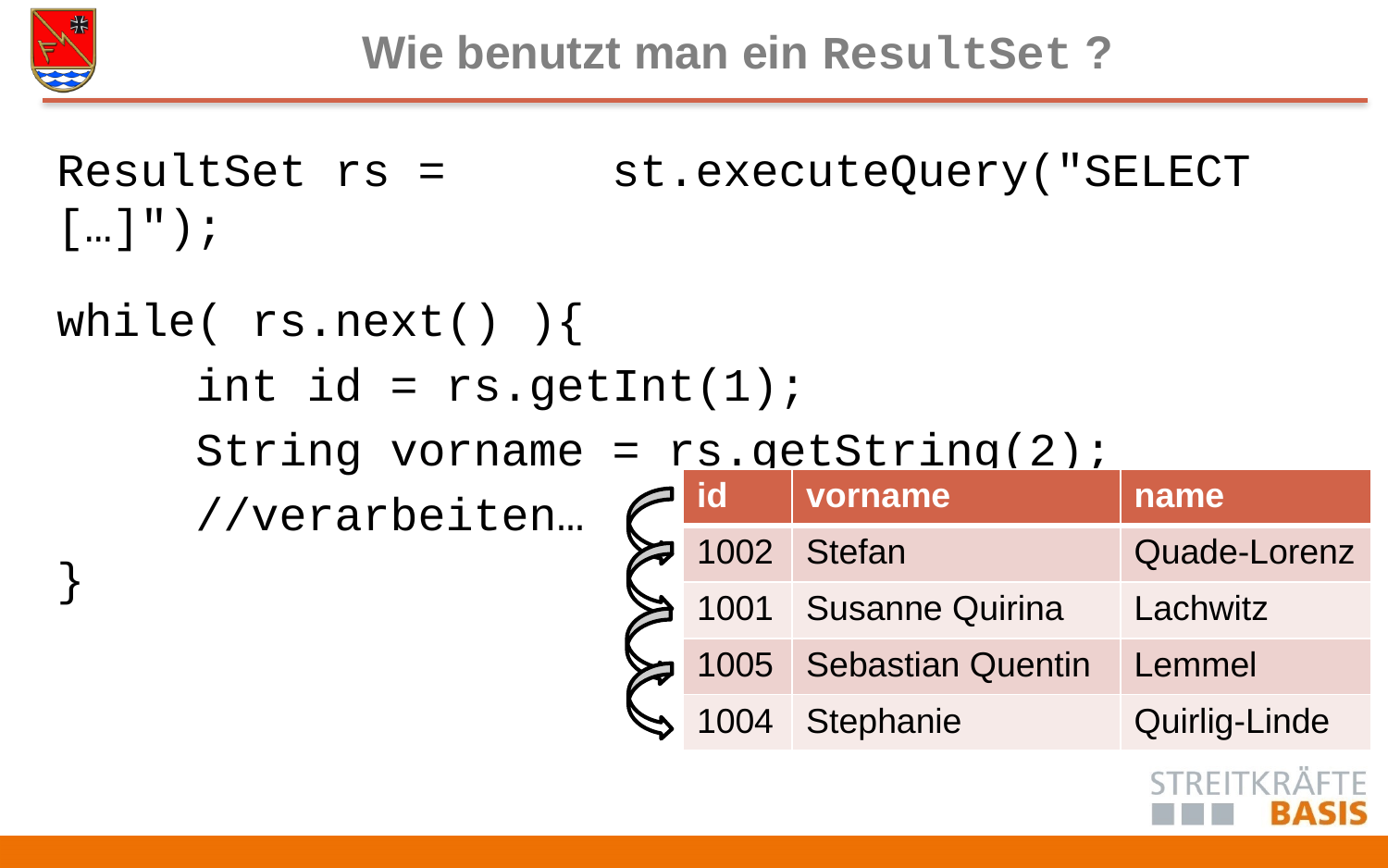

# Wie benutzt man ein ResultSet ?
ResultSet rs = 	st.executeQuery("SELECT […]");

while( rs.next() ){
	int id = rs.getInt(1);
	String vorname = rs.getString(2);
	//verarbeiten…
}
| id | vorname | name |
| --- | --- | --- |
| 1002 | Stefan | Quade-Lorenz |
| 1001 | Susanne Quirina | Lachwitz |
| 1005 | Sebastian Quentin | Lemmel |
| 1004 | Stephanie | Quirlig-Linde |